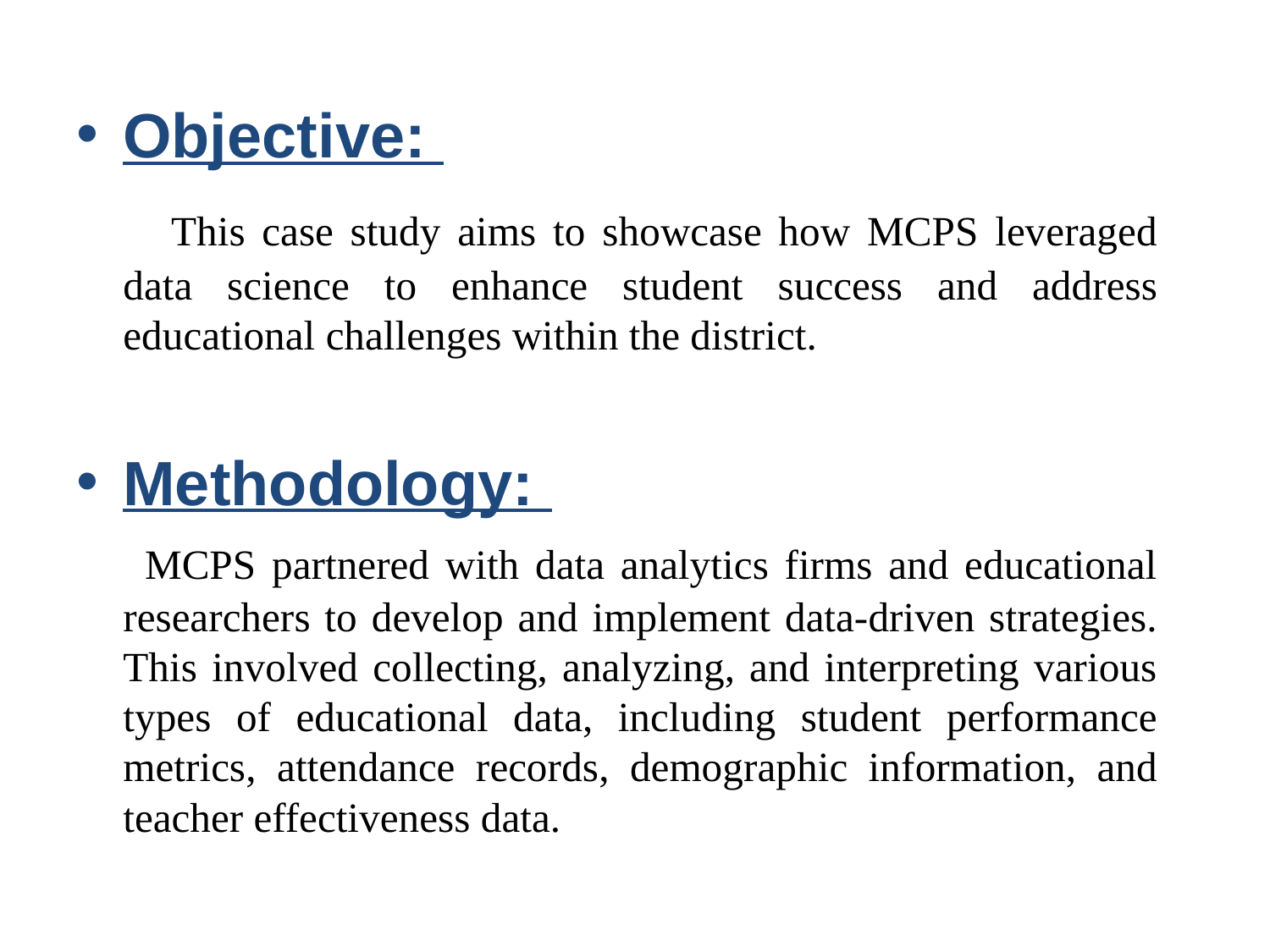

Objective:
    This case study aims to showcase how MCPS leveraged data science to enhance student success and address educational challenges within the district.

Methodology:
    MCPS partnered with data analytics firms and educational researchers to develop and implement data-driven strategies. This involved collecting, analyzing, and interpreting various types of educational data, including student performance metrics, attendance records, demographic information, and teacher effectiveness data.